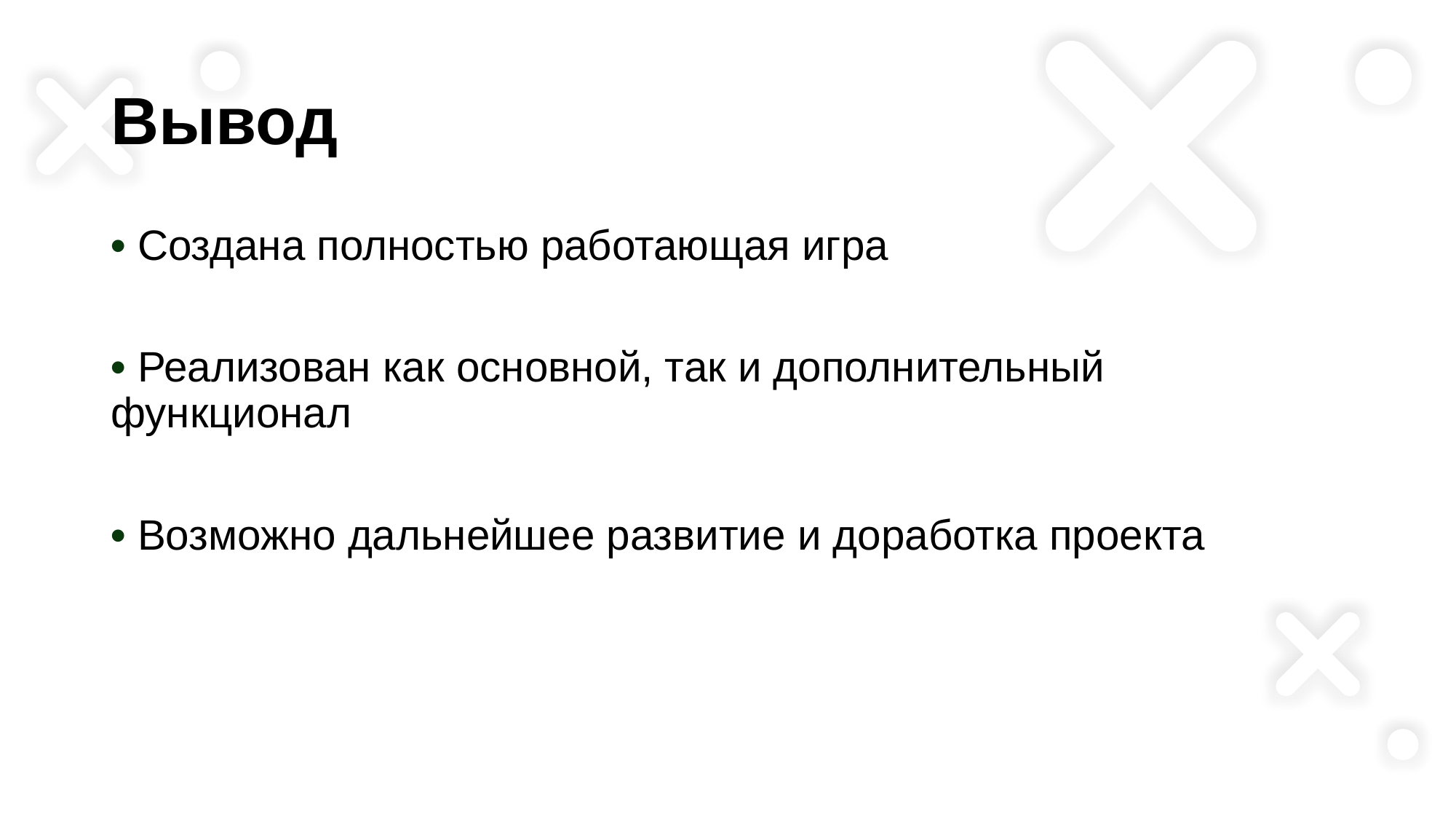

# Вывод
• Создана полностью работающая игра

• Реализован как основной, так и дополнительный функционал

• Возможно дальнейшее развитие и доработка проекта